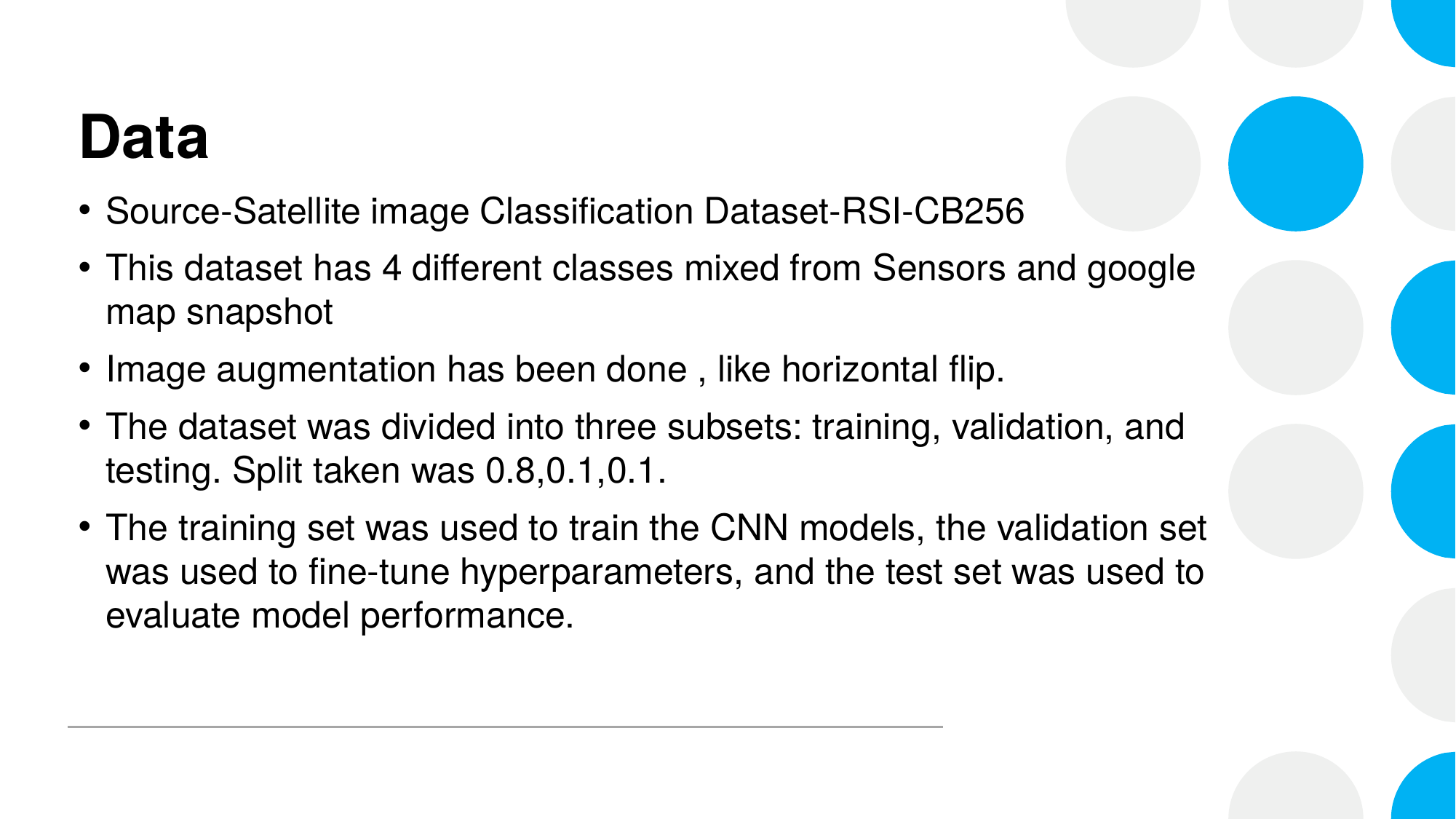

# Data
Source-Satellite image Classification Dataset-RSI-CB256
This dataset has 4 different classes mixed from Sensors and google map snapshot
Image augmentation has been done , like horizontal flip.
The dataset was divided into three subsets: training, validation, and testing. Split taken was 0.8,0.1,0.1.
The training set was used to train the CNN models, the validation set was used to fine-tune hyperparameters, and the test set was used to evaluate model performance.